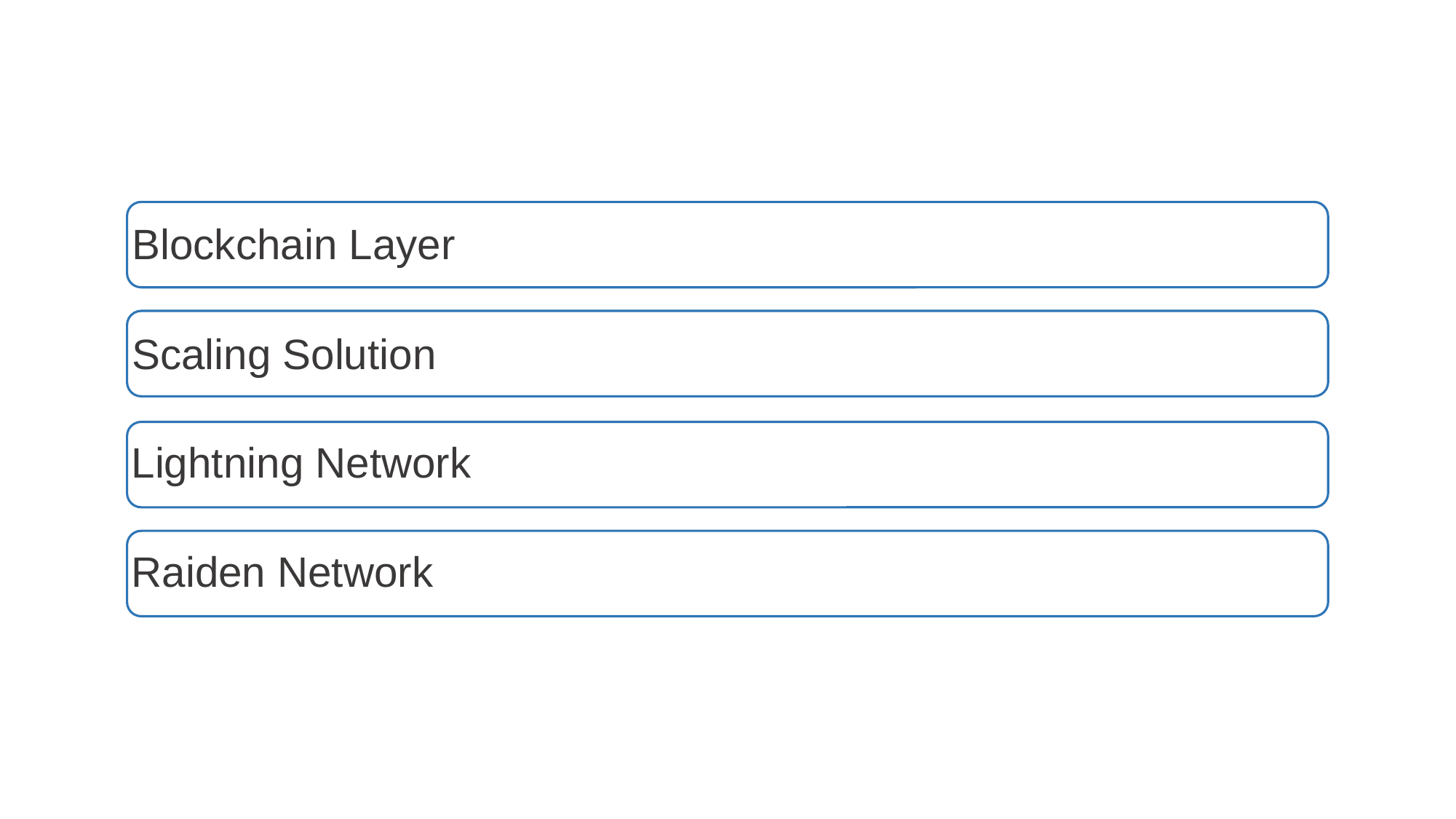

Blockchain Layer
Scaling Solution
Lightning Network
Raiden Network